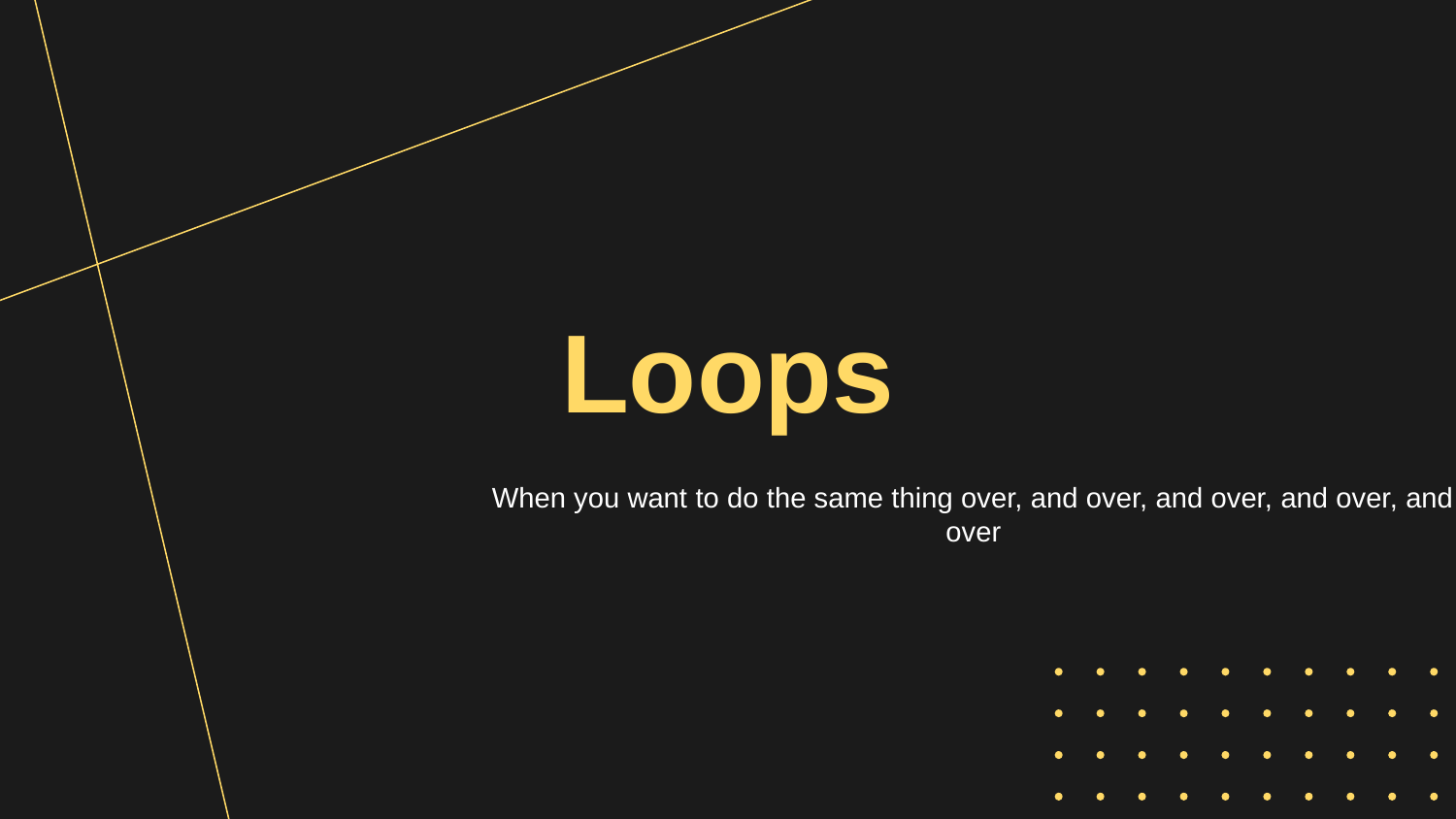

# Loops
When you want to do the same thing over, and over, and over, and over, and over